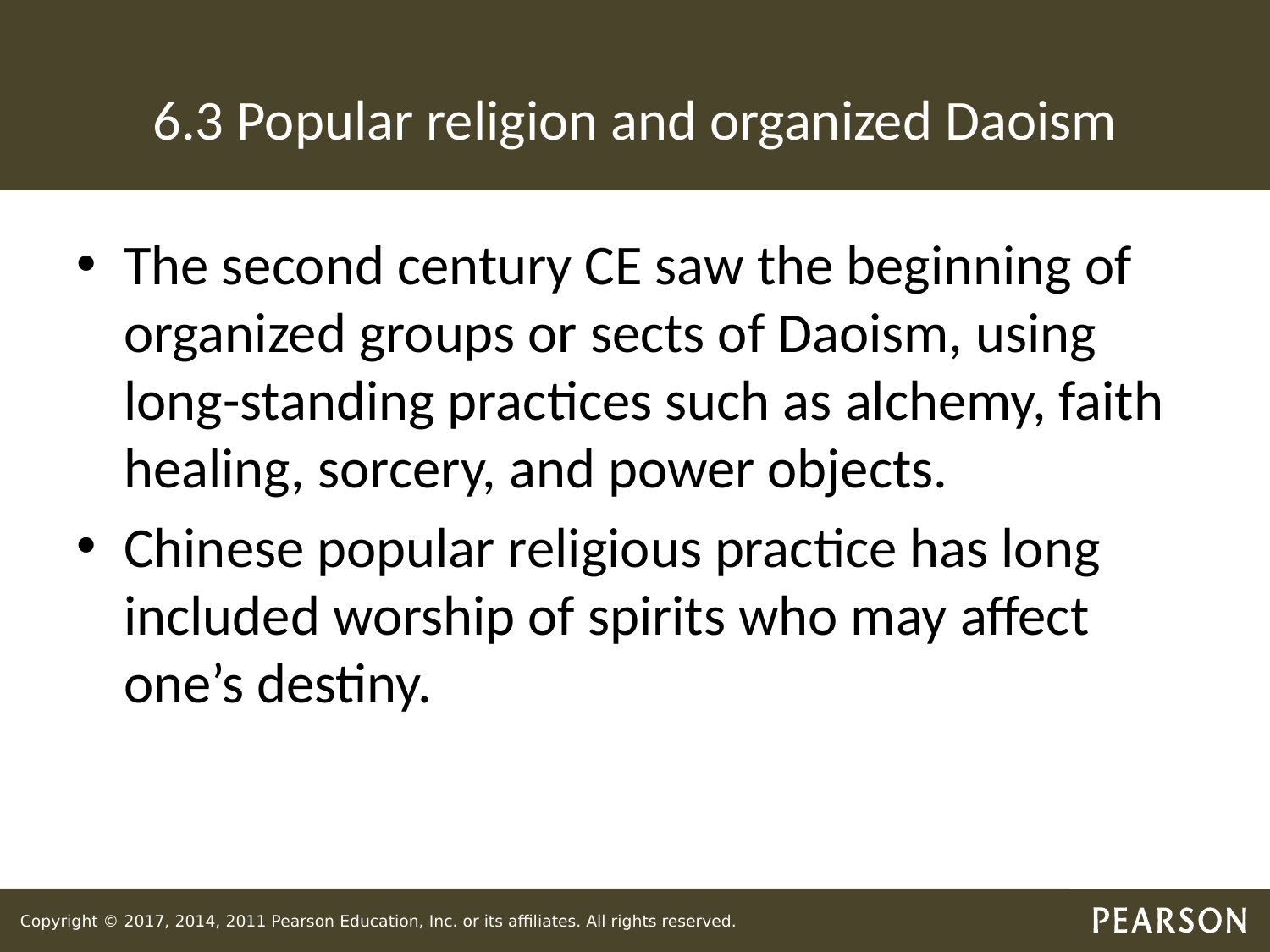

# 6.3 Popular religion and organized Daoism
The second century CE saw the beginning of organized groups or sects of Daoism, using long-standing practices such as alchemy, faith healing, sorcery, and power objects.
Chinese popular religious practice has long included worship of spirits who may affect one’s destiny.